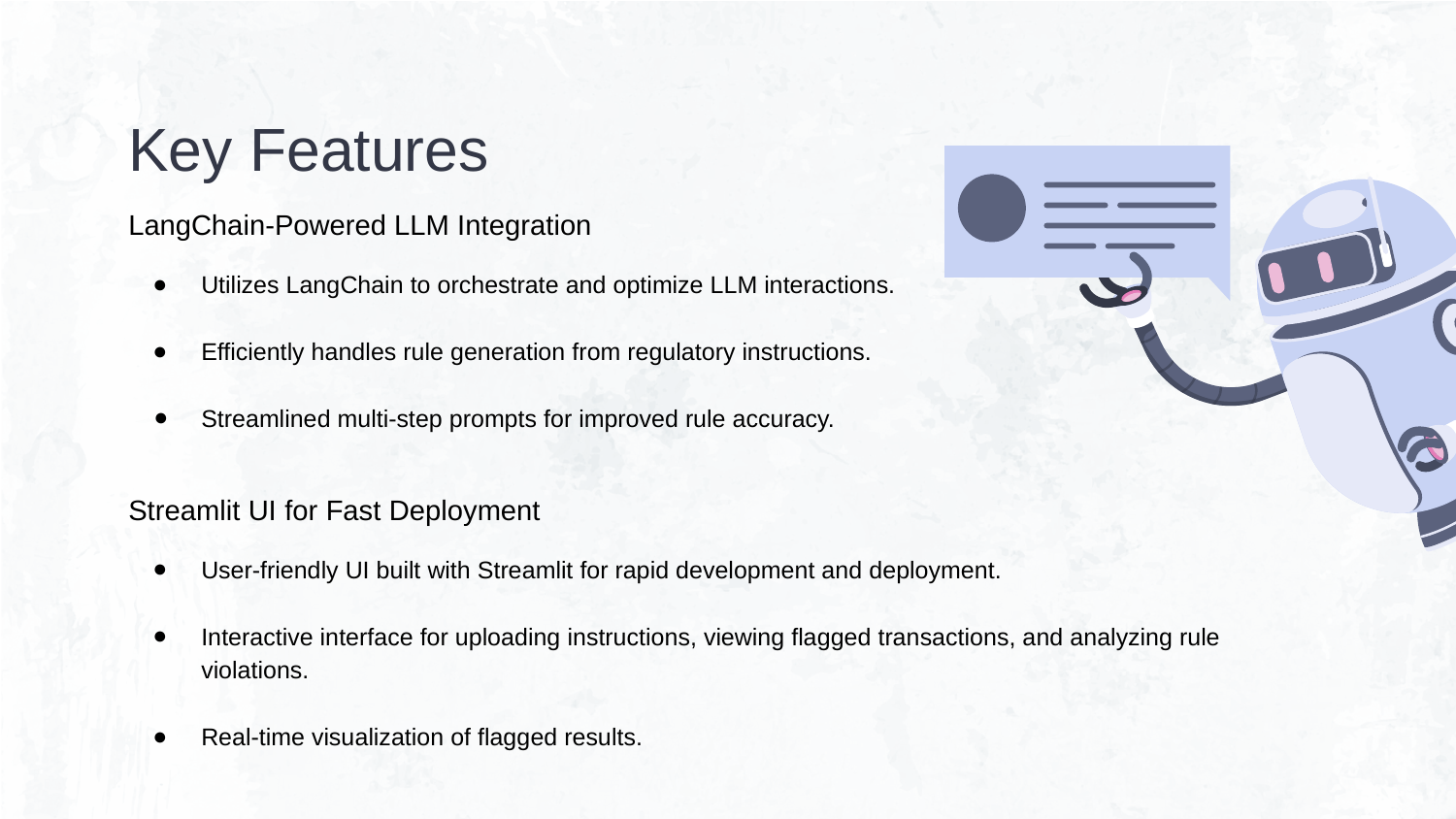

# Key Features

LangChain-Powered LLM Integration
Utilizes LangChain to orchestrate and optimize LLM interactions.
Efficiently handles rule generation from regulatory instructions.
Streamlined multi-step prompts for improved rule accuracy.
Streamlit UI for Fast Deployment
User-friendly UI built with Streamlit for rapid development and deployment.
Interactive interface for uploading instructions, viewing flagged transactions, and analyzing rule violations.
Real-time visualization of flagged results.